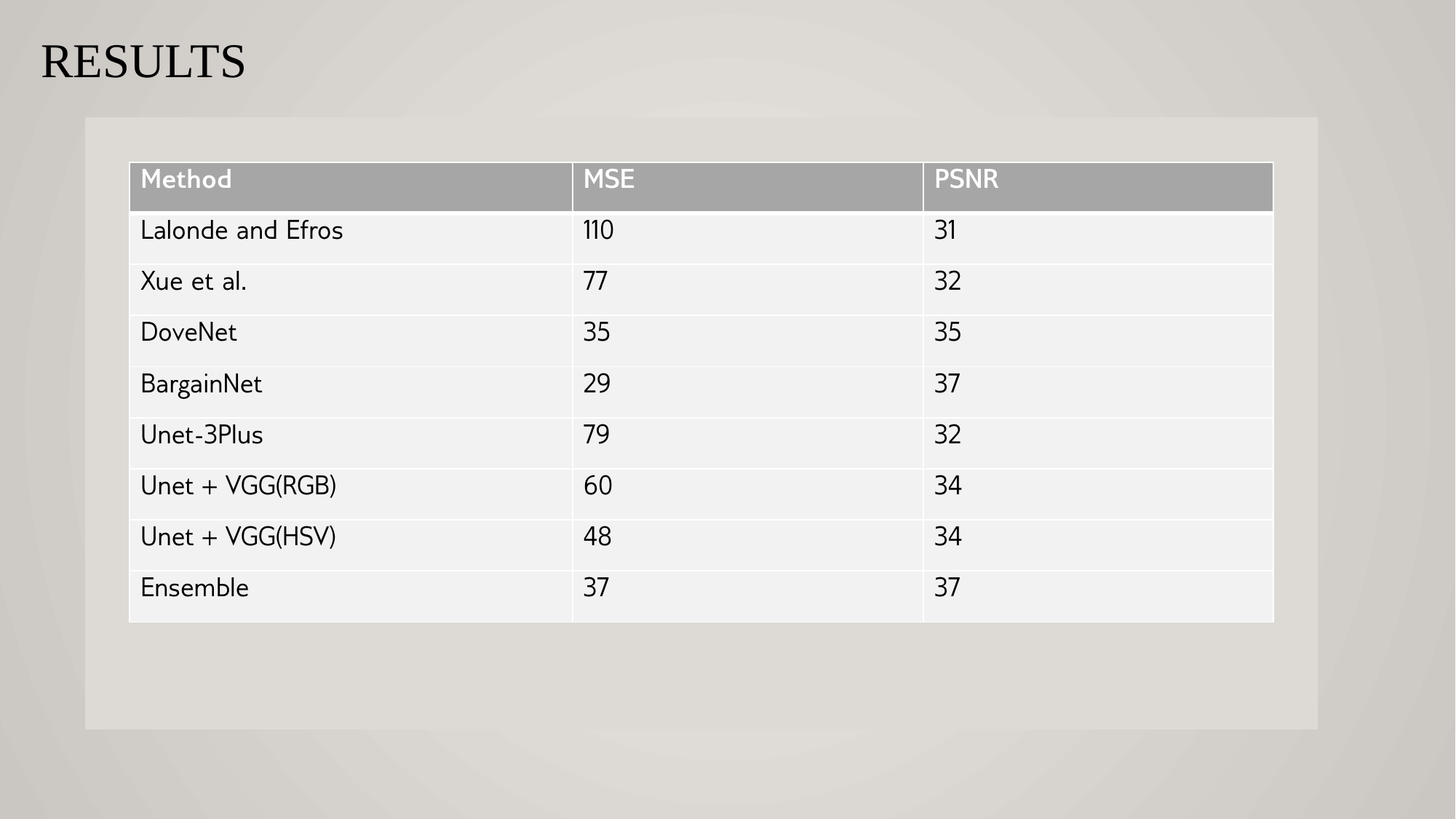

# results

| Method | MSE | PSNR |
| --- | --- | --- |
| Lalonde and Efros | 110 | 31 |
| Xue et al. | 77 | 32 |
| DoveNet | 35 | 35 |
| BargainNet | 29 | 37 |
| Unet-3Plus | 79 | 32 |
| Unet + VGG(RGB) | 60 | 34 |
| Unet + VGG(HSV) | 48 | 34 |
| Ensemble | 37 | 37 |